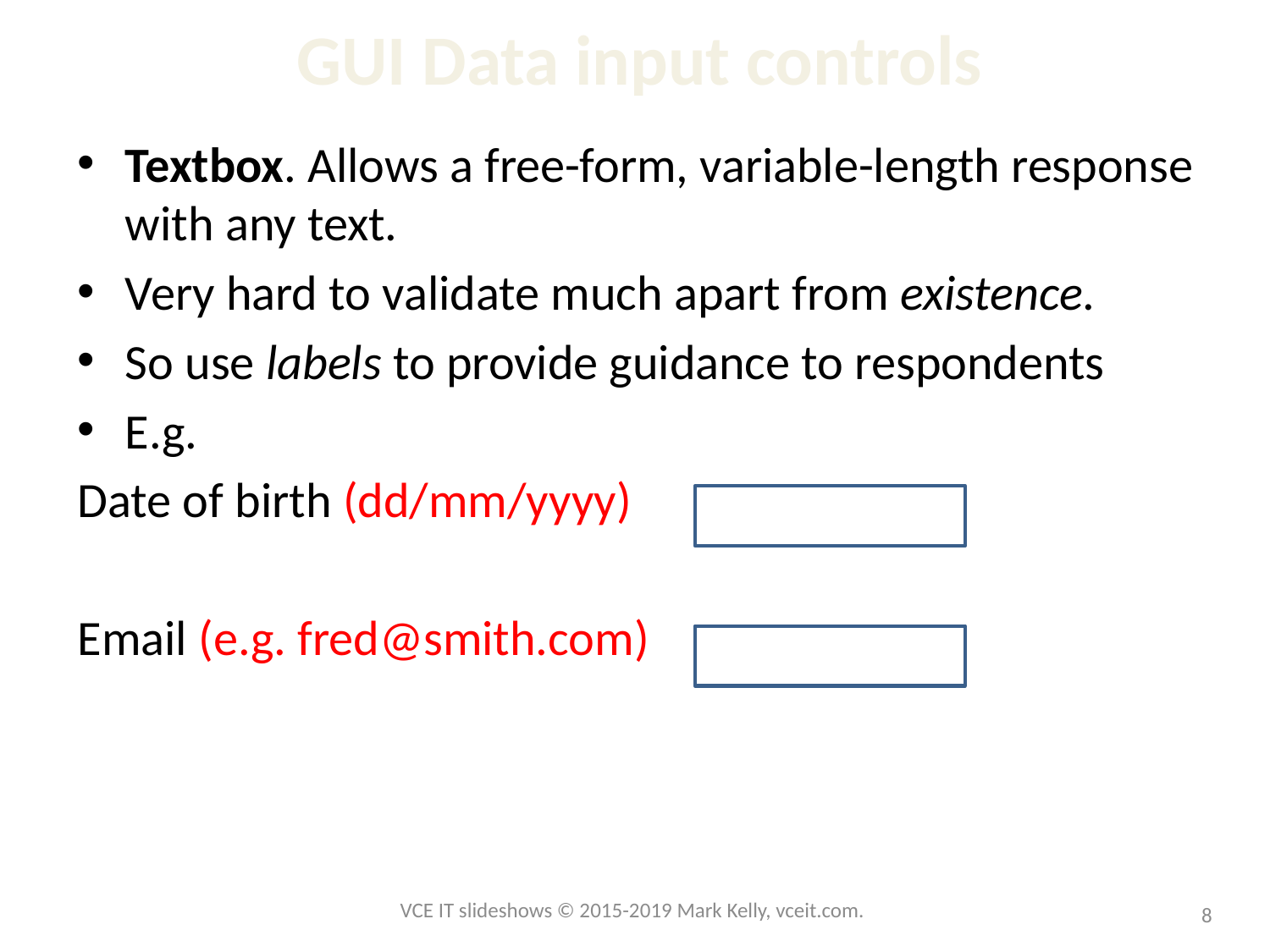

# GUI Data input controls
Textbox. Allows a free-form, variable-length response with any text.
Very hard to validate much apart from existence.
So use labels to provide guidance to respondents
E.g.
Date of birth (dd/mm/yyyy)

Email (e.g. fred@smith.com)

VCE IT slideshows © 2015-2019 Mark Kelly, vceit.com.
8